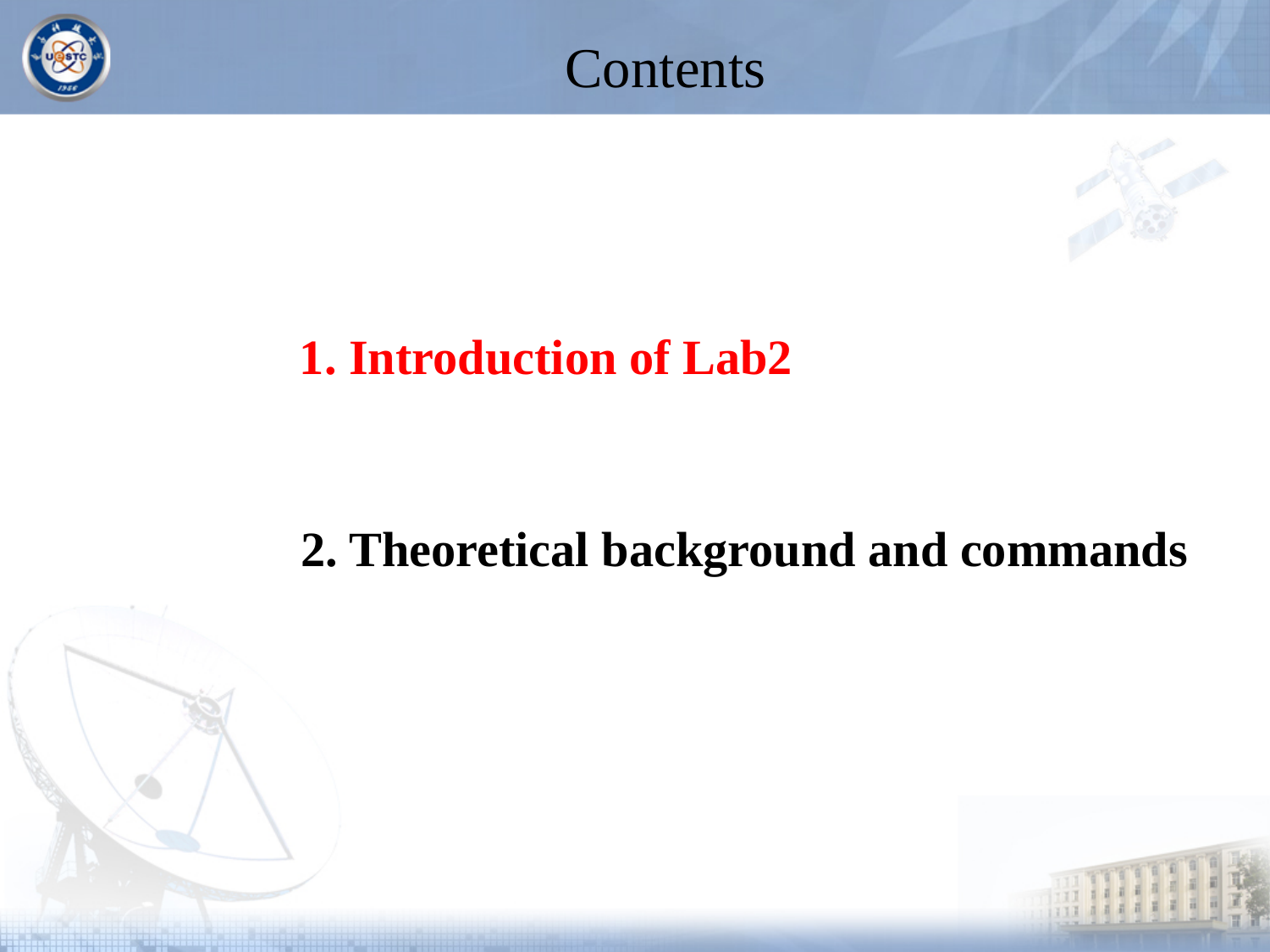

# Contents
1. Introduction of Lab2
2. Theoretical background and commands